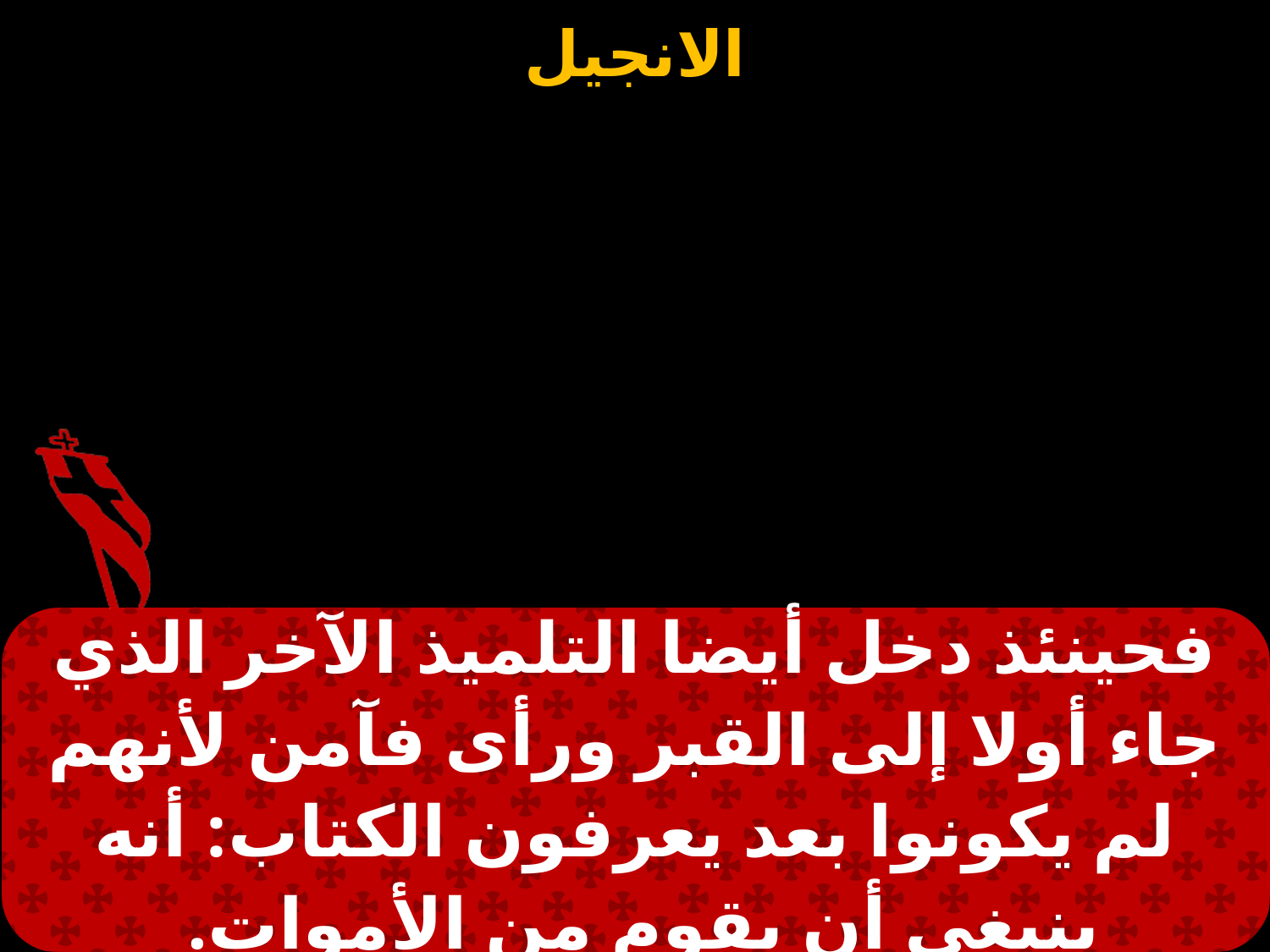

| فحينئذ دخل أيضا التلميذ الآخر الذي جاء أولا إلى القبر ورأى فآمن لأنهم لم يكونوا بعد يعرفون الكتاب: أنه ينبغي أن يقوم من الأموات. |
| --- |